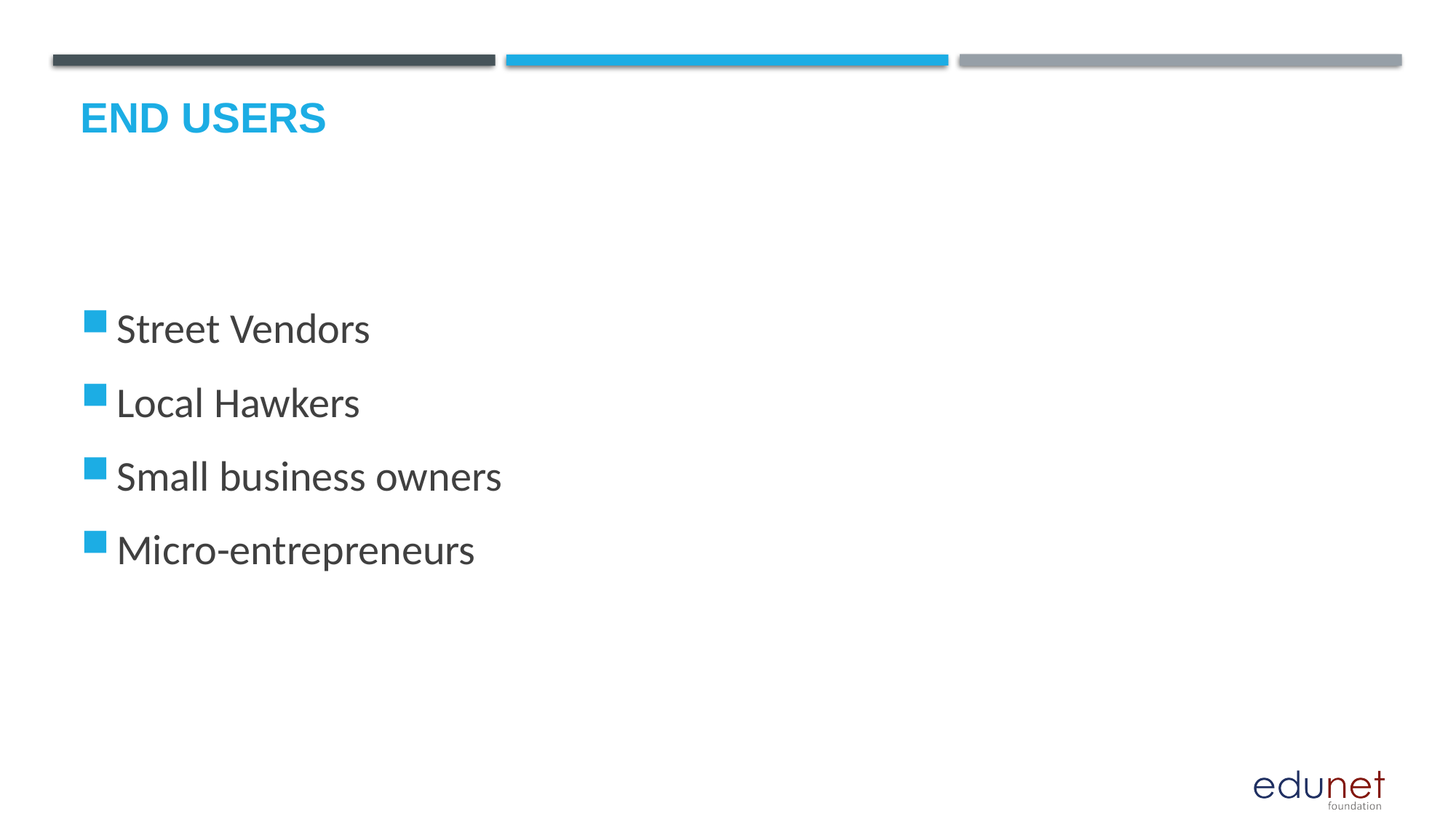

# End users
Street Vendors
Local Hawkers
Small business owners
Micro-entrepreneurs